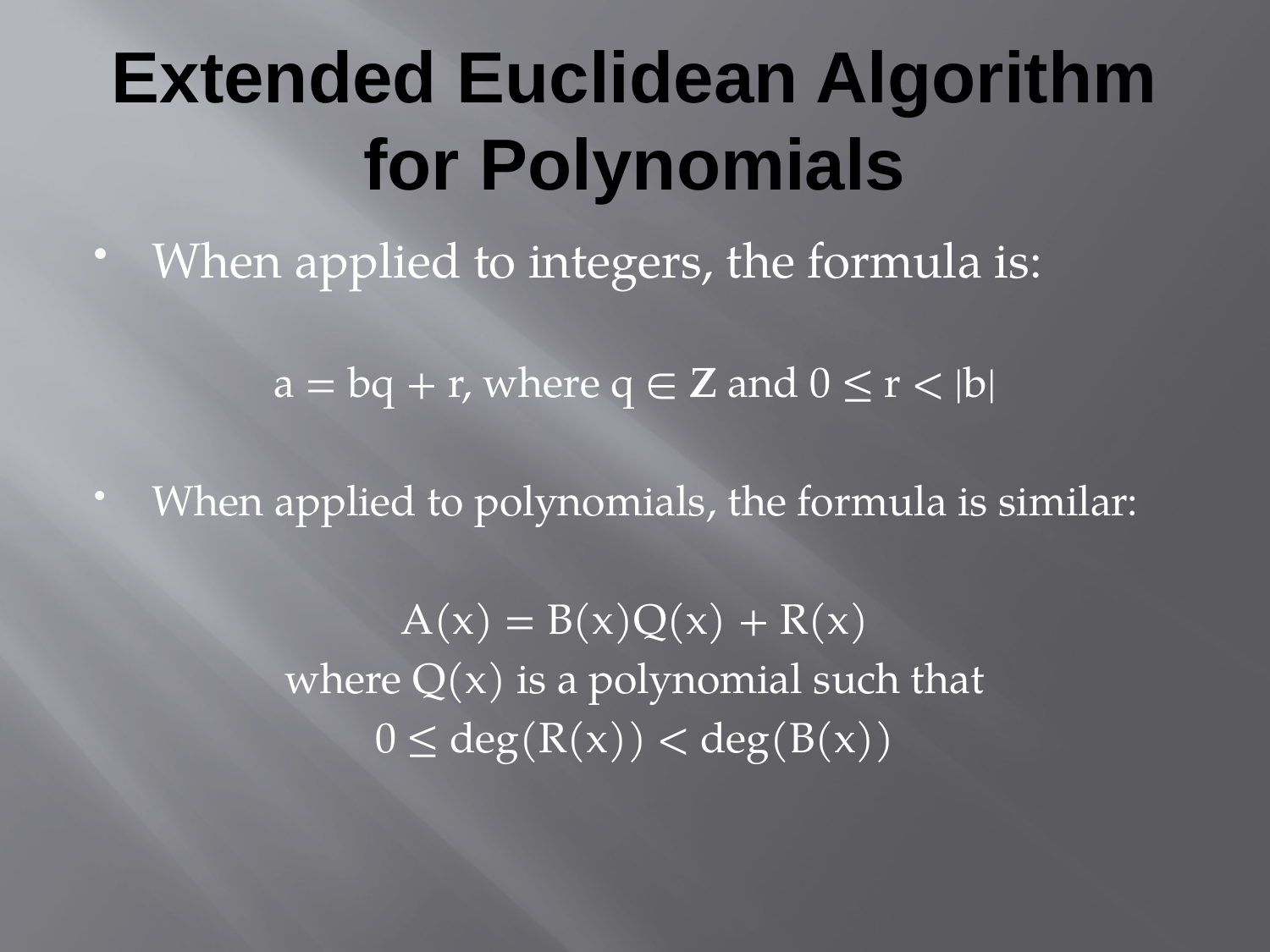

# Extended Euclidean Algorithm for Polynomials
When applied to integers, the formula is:

a = bq + r, where q ∈ Z and 0 ≤ r < |b|

When applied to polynomials, the formula is similar:

A(x) = B(x)Q(x) + R(x)
where Q(x) is a polynomial such that
0 ≤ deg(R(x)) < deg(B(x))